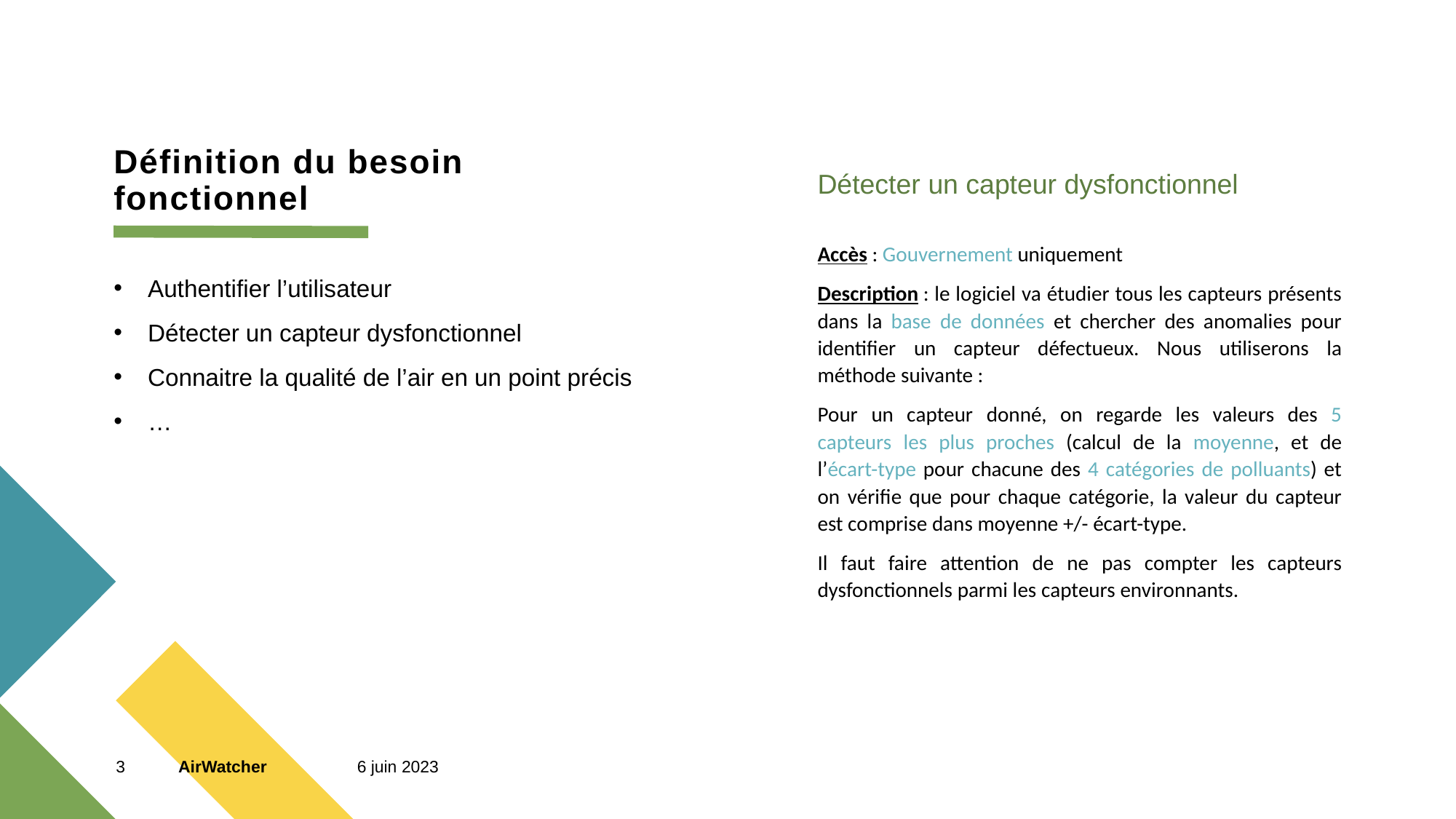

# Définition du besoin fonctionnel
Détecter un capteur dysfonctionnel

Accès : Gouvernement uniquement
Description : le logiciel va étudier tous les capteurs présents dans la base de données et chercher des anomalies pour identifier un capteur défectueux. Nous utiliserons la méthode suivante :
Pour un capteur donné, on regarde les valeurs des 5 capteurs les plus proches (calcul de la moyenne, et de l’écart-type pour chacune des 4 catégories de polluants) et on vérifie que pour chaque catégorie, la valeur du capteur est comprise dans moyenne +/- écart-type.
Il faut faire attention de ne pas compter les capteurs dysfonctionnels parmi les capteurs environnants.

Authentifier l’utilisateur
Détecter un capteur dysfonctionnel
Connaitre la qualité de l’air en un point précis
…
3
AirWatcher
6 juin 2023